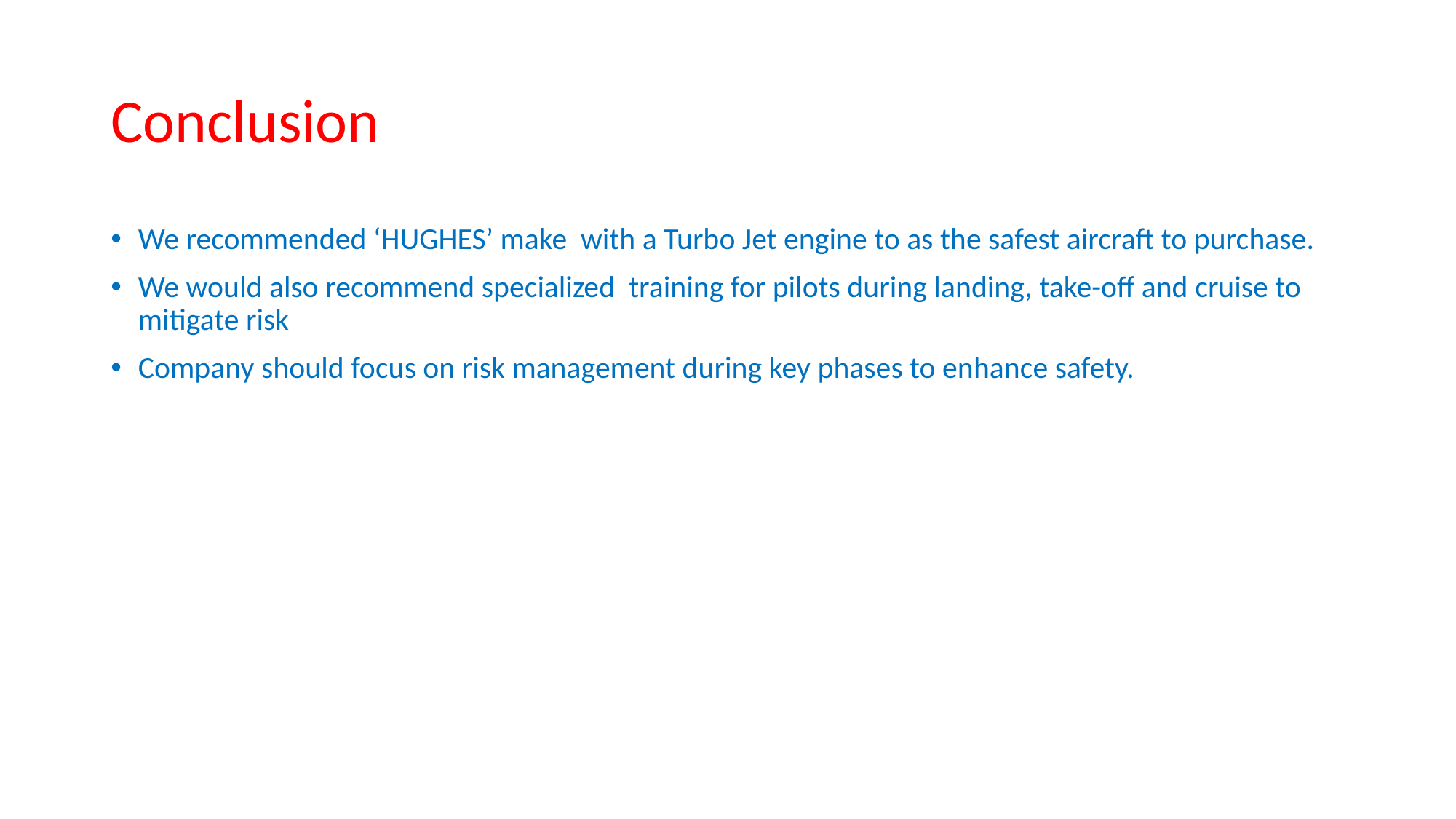

# Conclusion
We recommended ‘HUGHES’ make  with a Turbo Jet engine to as the safest aircraft to purchase.
We would also recommend specialized  training for pilots during landing, take-off and cruise to mitigate risk
Company should focus on risk management during key phases to enhance safety.